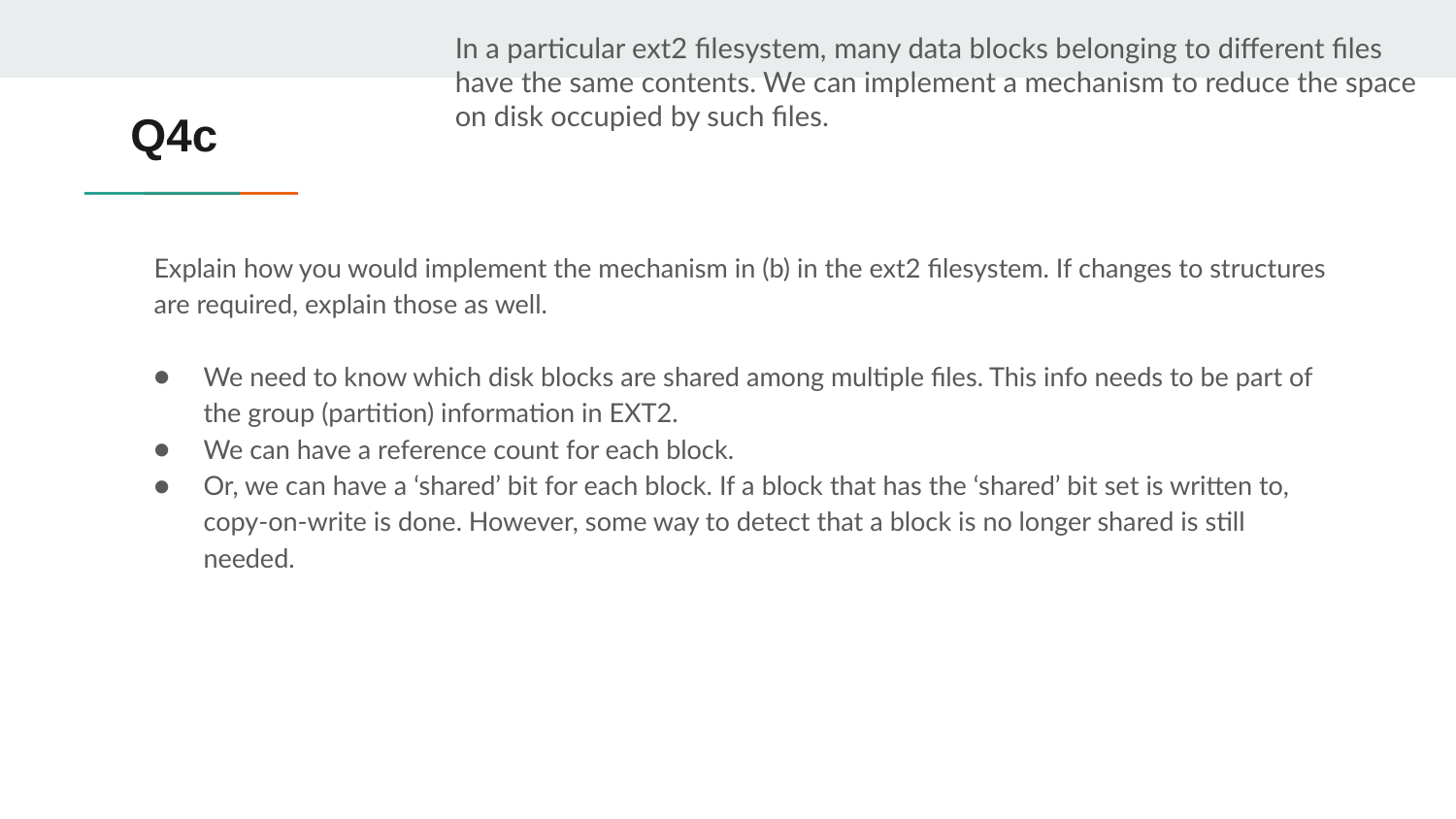

In a particular ext2 filesystem, many data blocks belonging to different files have the same contents. We can implement a mechanism to reduce the space on disk occupied by such files.
# Q4c
Explain how you would implement the mechanism in (b) in the ext2 filesystem. If changes to structures are required, explain those as well.

We need to know which disk blocks are shared among multiple files. This info needs to be part of the group (partition) information in EXT2.
We can have a reference count for each block.
Or, we can have a ‘shared’ bit for each block. If a block that has the ‘shared’ bit set is written to, copy-on-write is done. However, some way to detect that a block is no longer shared is still needed.